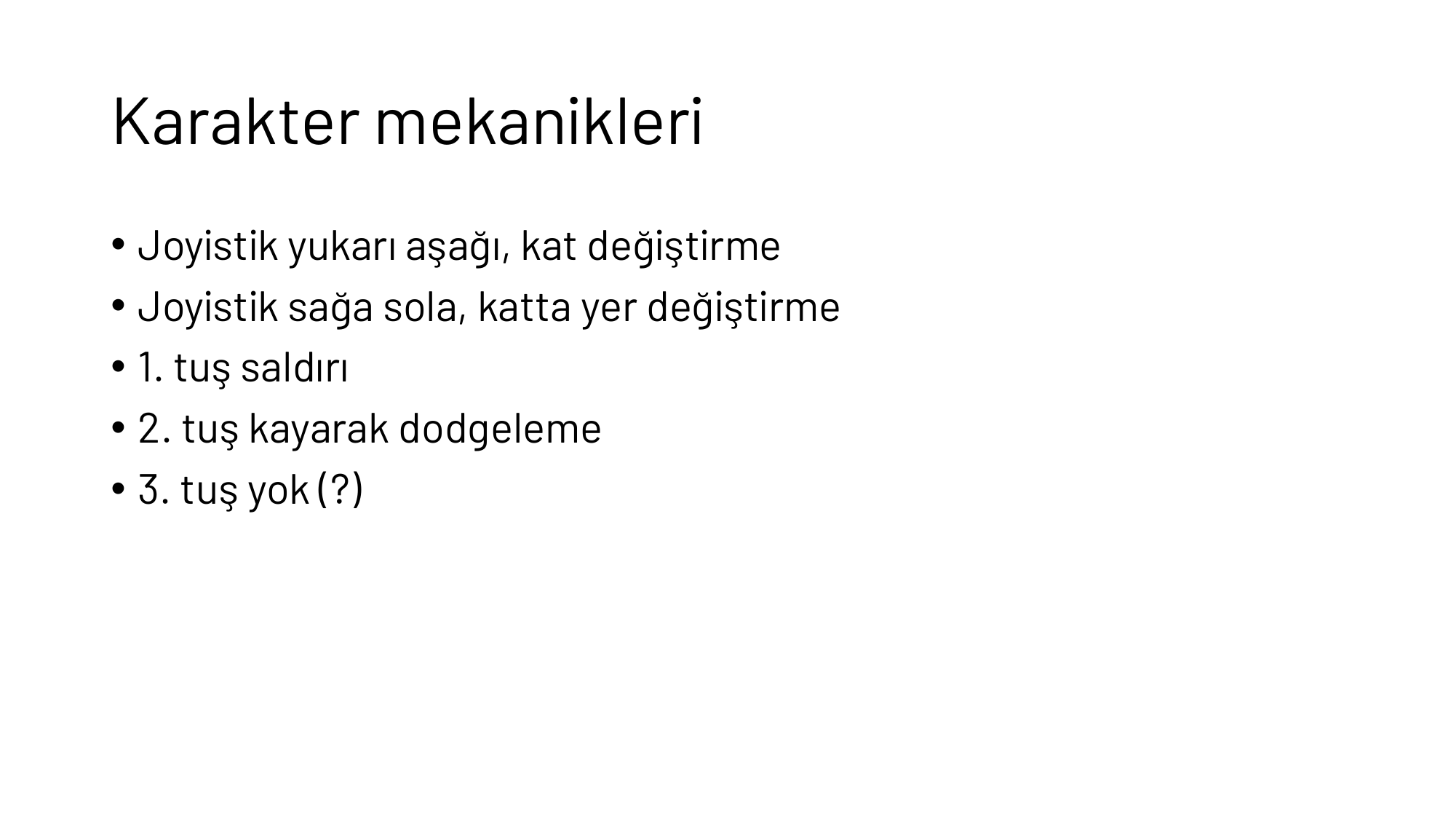

# Karakter mekanikleri
Joyistik yukarı aşağı, kat değiştirme
Joyistik sağa sola, katta yer değiştirme
1. tuş saldırı
2. tuş kayarak dodgeleme
3. tuş yok (?)